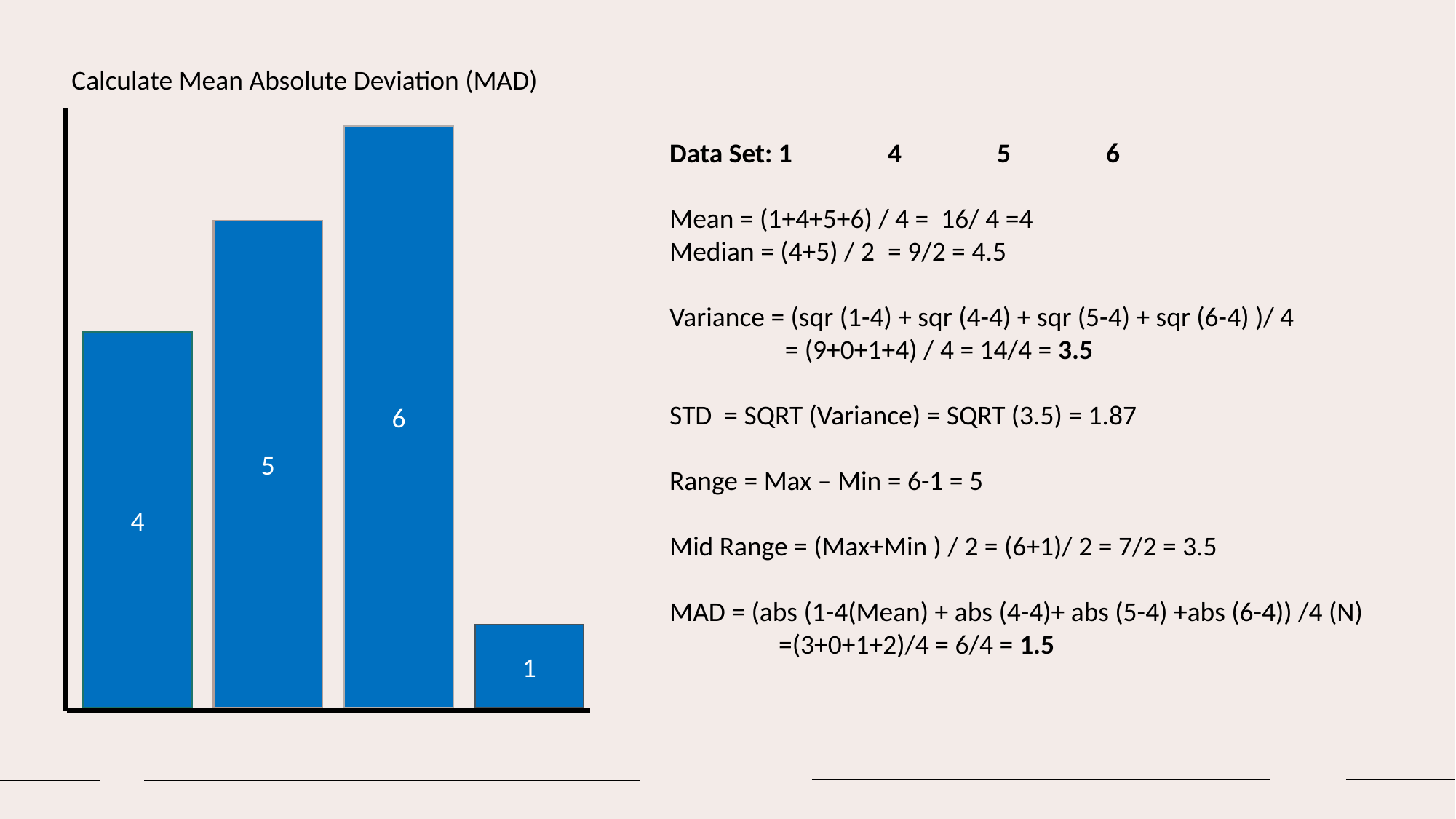

Calculate Mean Absolute Deviation (MAD)
6
5
4
1
Data Set: 1	4	5	6

Mean = (1+4+5+6) / 4 =  16/ 4 =4
Median = (4+5) / 2	= 9/2 = 4.5

Variance = (sqr (1-4) + sqr (4-4) + sqr (5-4) + sqr (6-4) )/ 4
	 = (9+0+1+4) / 4 = 14/4 = 3.5

STD  = SQRT (Variance) = SQRT (3.5) = 1.87

Range = Max – Min = 6-1 = 5

Mid Range = (Max+Min ) / 2 = (6+1)/ 2 = 7/2 = 3.5

MAD = (abs (1-4(Mean) + abs (4-4)+ abs (5-4) +abs (6-4)) /4 (N)
	=(3+0+1+2)/4 = 6/4 = 1.5